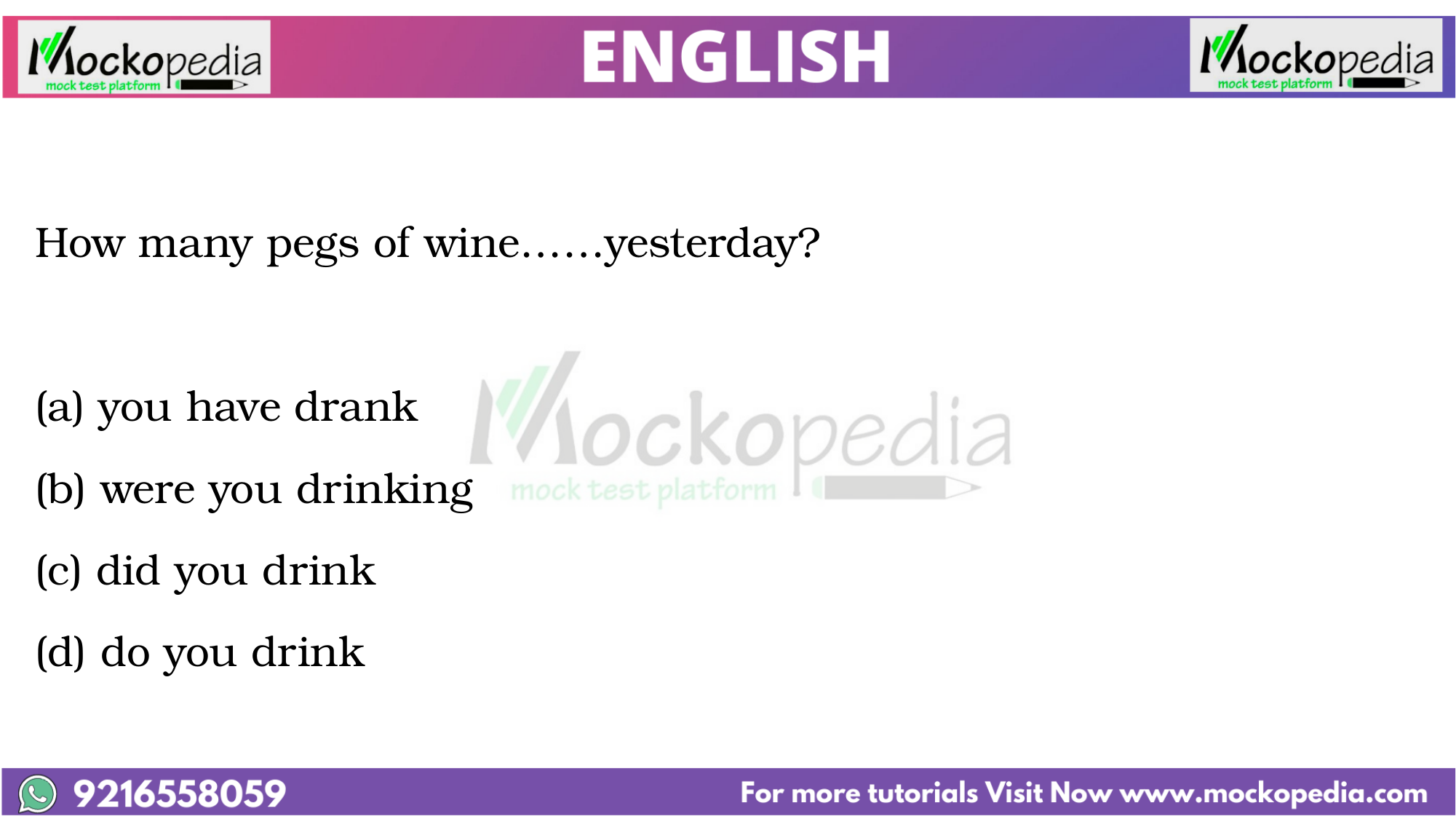

How many pegs of wine……yesterday?

(a) you have drank
(b) were you drinking
(c) did you drink
(d) do you drink